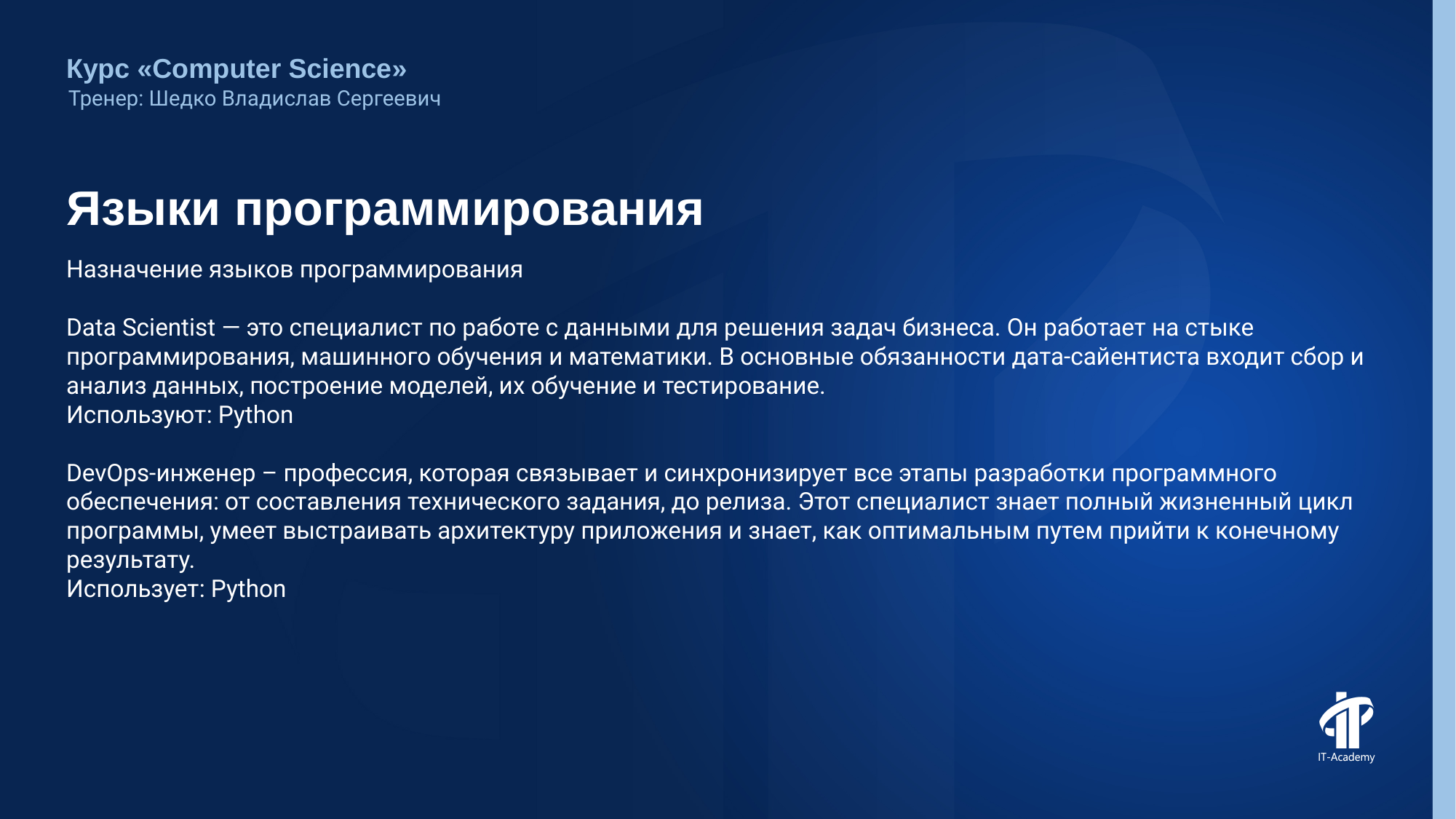

Курс «Computer Science»
Тренер: Шедко Владислав Сергеевич

# Языки программирования
Назначение языков программирования

Data Scientist — это специалист по работе с данными для решения задач бизнеса. Он работает на стыке программирования, машинного обучения и математики. В основные обязанности дата-сайентиста входит сбор и анализ данных, построение моделей, их обучение и тестирование.
Используют: Python

DevOps-инженер – профессия, которая связывает и синхронизирует все этапы разработки программного обеспечения: от составления технического задания, до релиза. Этот специалист знает полный жизненный цикл программы, умеет выстраивать архитектуру приложения и знает, как оптимальным путем прийти к конечному результату.
Использует: Python